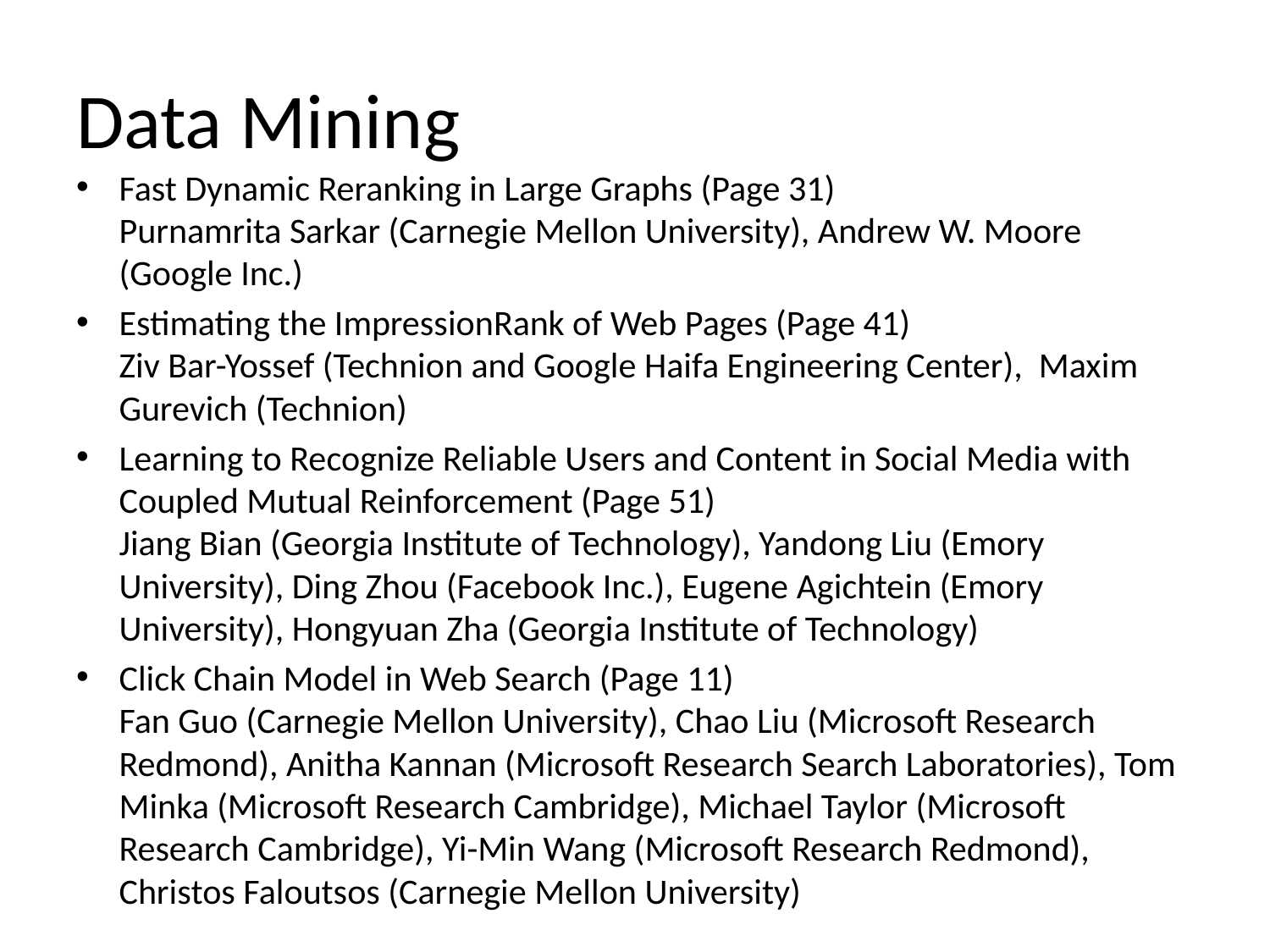

# Data Mining
Fast Dynamic Reranking in Large Graphs (Page 31)
Purnamrita Sarkar (Carnegie Mellon University), Andrew W. Moore (Google Inc.)
Estimating the ImpressionRank of Web Pages (Page 41)
Ziv Bar-Yossef (Technion and Google Haifa Engineering Center),  Maxim Gurevich (Technion)
Learning to Recognize Reliable Users and Content in Social Media with Coupled Mutual Reinforcement (Page 51)
Jiang Bian (Georgia Institute of Technology), Yandong Liu (Emory University), Ding Zhou (Facebook Inc.), Eugene Agichtein (Emory University), Hongyuan Zha (Georgia Institute of Technology)
Click Chain Model in Web Search (Page 11)
Fan Guo (Carnegie Mellon University), Chao Liu (Microsoft Research Redmond), Anitha Kannan (Microsoft Research Search Laboratories), Tom Minka (Microsoft Research Cambridge), Michael Taylor (Microsoft Research Cambridge), Yi-Min Wang (Microsoft Research Redmond), Christos Faloutsos (Carnegie Mellon University)